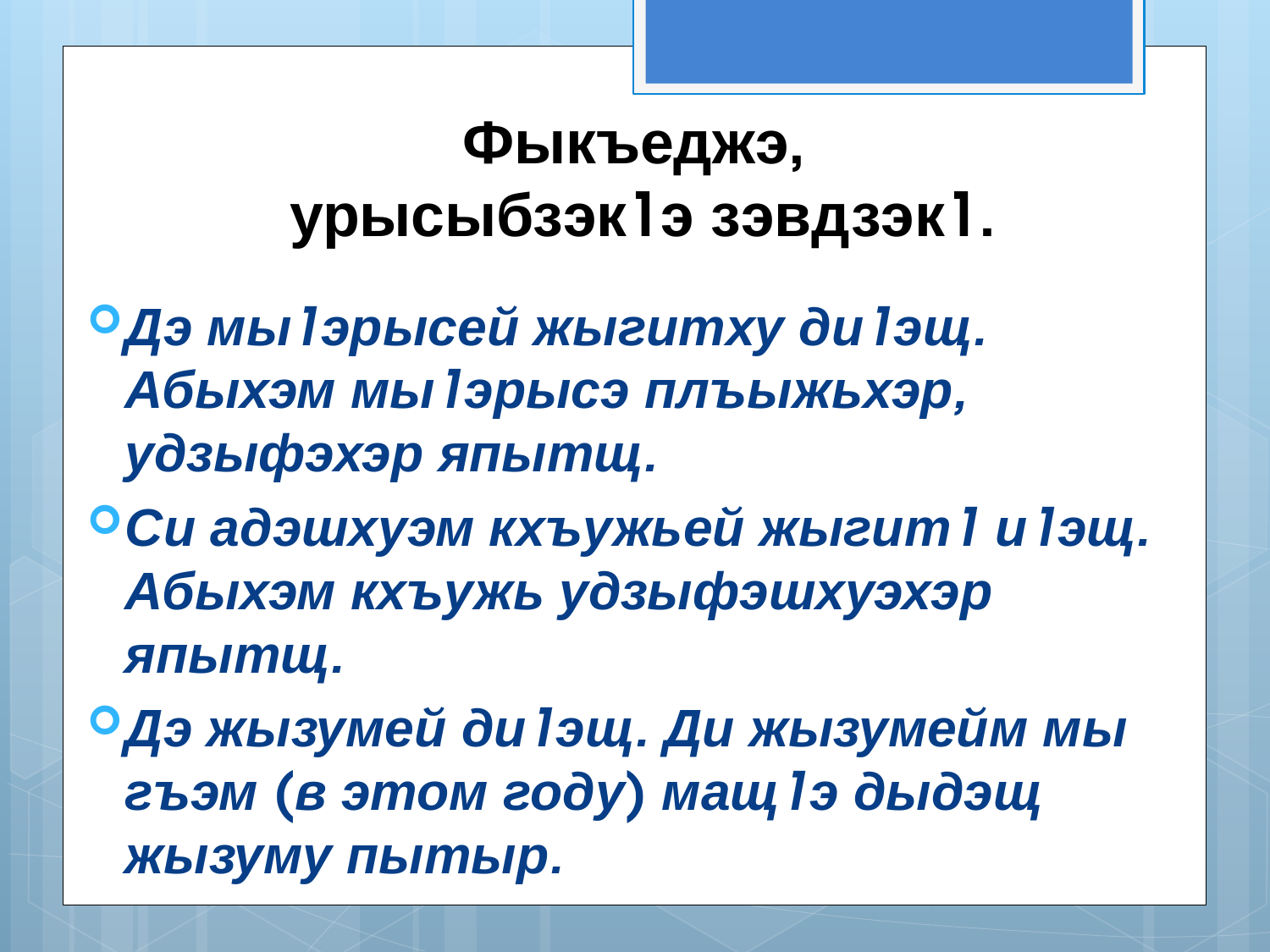

# Фыкъеджэ, урысыбзэк1э зэвдзэк1.
Дэ мы1эрысей жыгитху ди1эщ. Абыхэм мы1эрысэ плъыжьхэр, удзыфэхэр япытщ.
Си адэшхуэм кхъужьей жыгит1 и1эщ. Абыхэм кхъужь удзыфэшхуэхэр япытщ.
Дэ жызумей ди1эщ. Ди жызумейм мы гъэм (в этом году) мащ1э дыдэщ жызуму пытыр.